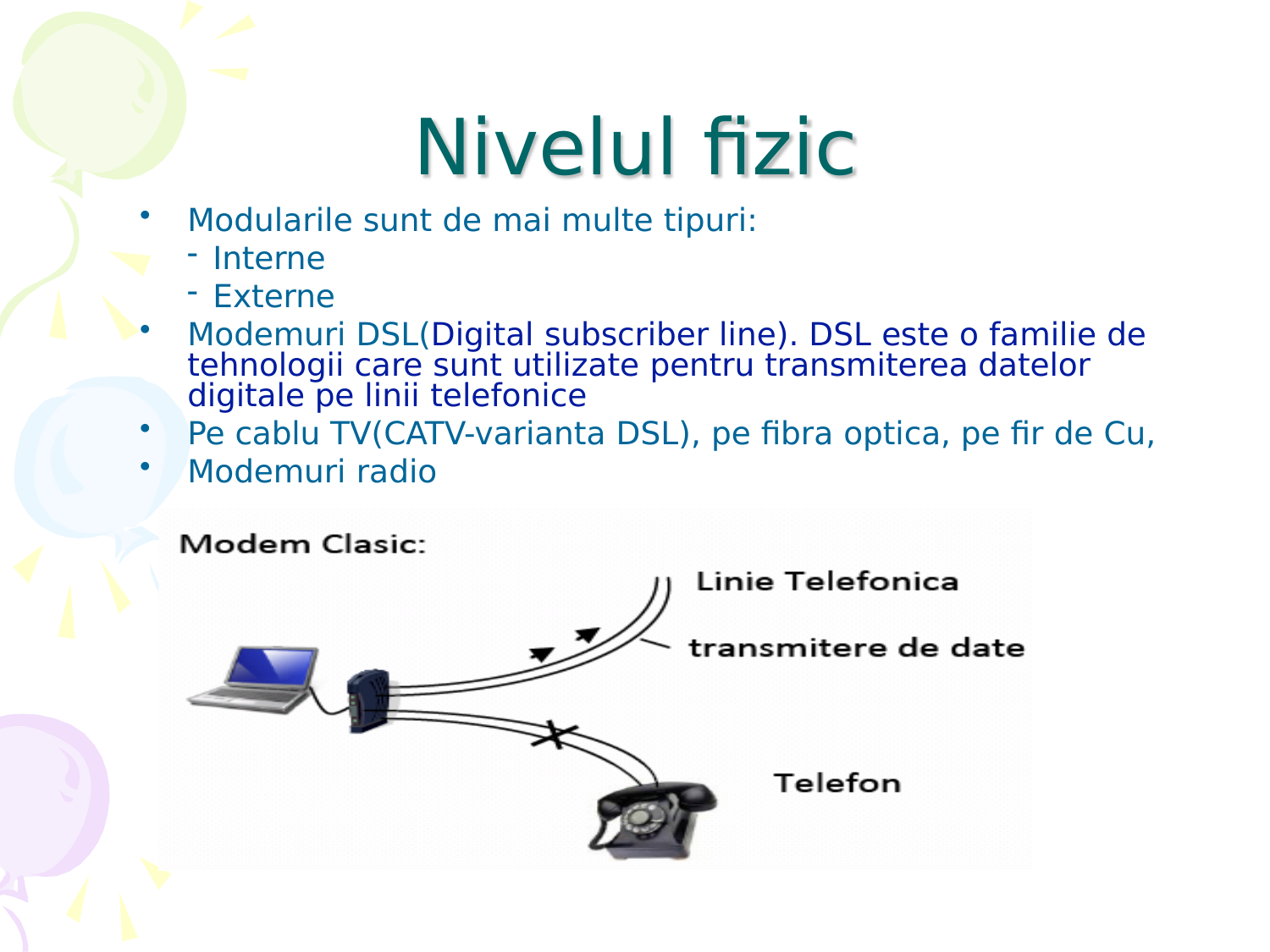

# Nivelul fizic

Modularile sunt de mai multe tipuri:
Interne
Externe
Modemuri DSL(Digital subscriber line). DSL este o familie de  tehnologii care sunt utilizate pentru transmiterea datelor  digitale pe linii telefonice
Pe cablu TV(CATV-varianta DSL), pe fibra optica, pe fir de Cu,
Modemuri radio